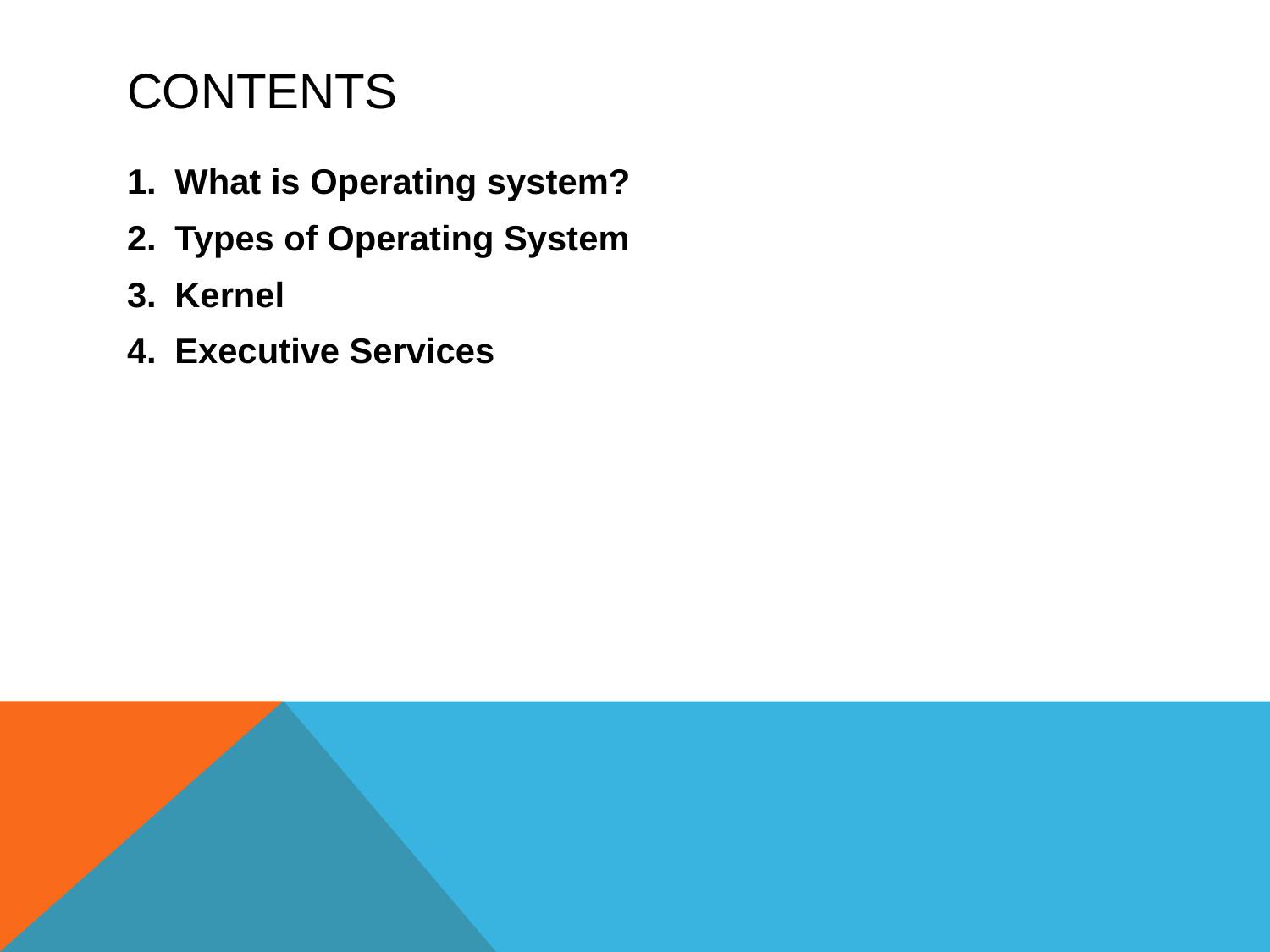

# contents
What is Operating system?
Types of Operating System
Kernel
Executive Services